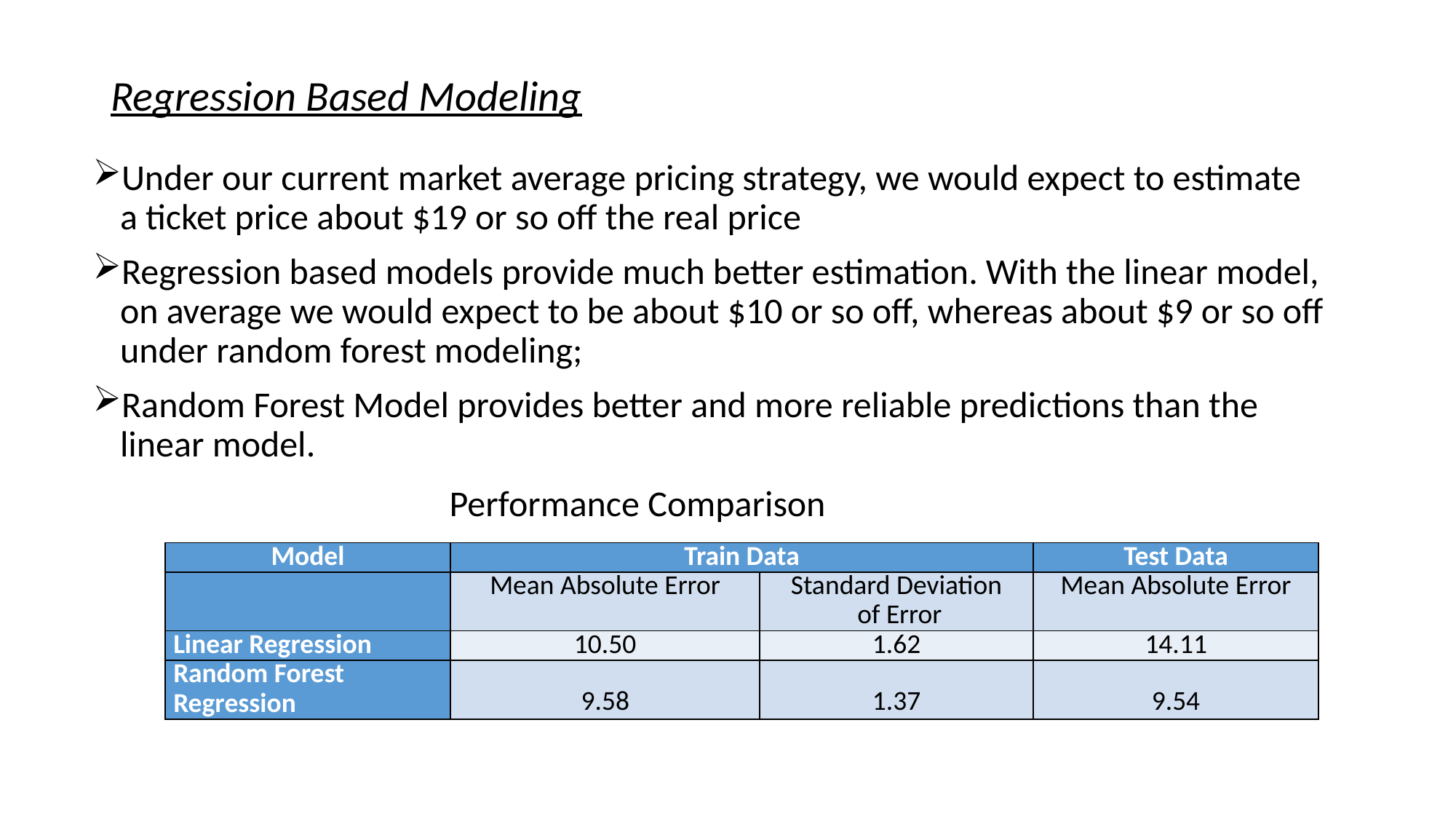

# Regression Based Modeling
Under our current market average pricing strategy, we would expect to estimate a ticket price about $19 or so off the real price
Regression based models provide much better estimation. With the linear model, on average we would expect to be about $10 or so off, whereas about $9 or so off under random forest modeling;
Random Forest Model provides better and more reliable predictions than the linear model.
                                     Performance Comparison
| Model | Train Data |  | Test Data |
| --- | --- | --- | --- |
|  | Mean Absolute Error | Standard Deviation of Error | Mean Absolute Error |
| Linear Regression | 10.50 | 1.62 | 14.11 |
| Random Forest Regression | 9.58 | 1.37 | 9.54 |